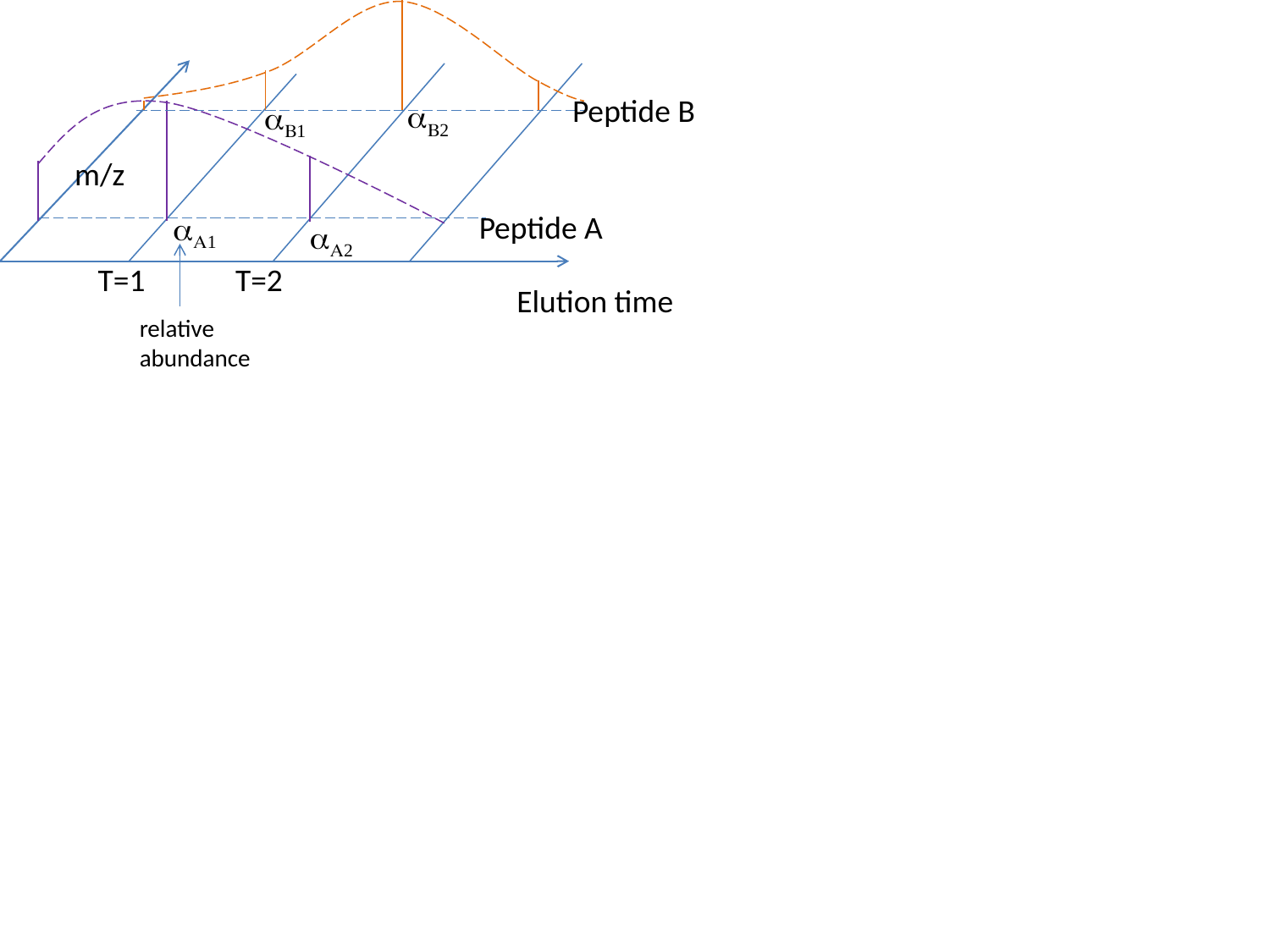

Peptide B
αΒ2
αΒ1

m/z
Peptide A
αΑ1
αΑ2
T=1
T=2
Elution time
relative abundance